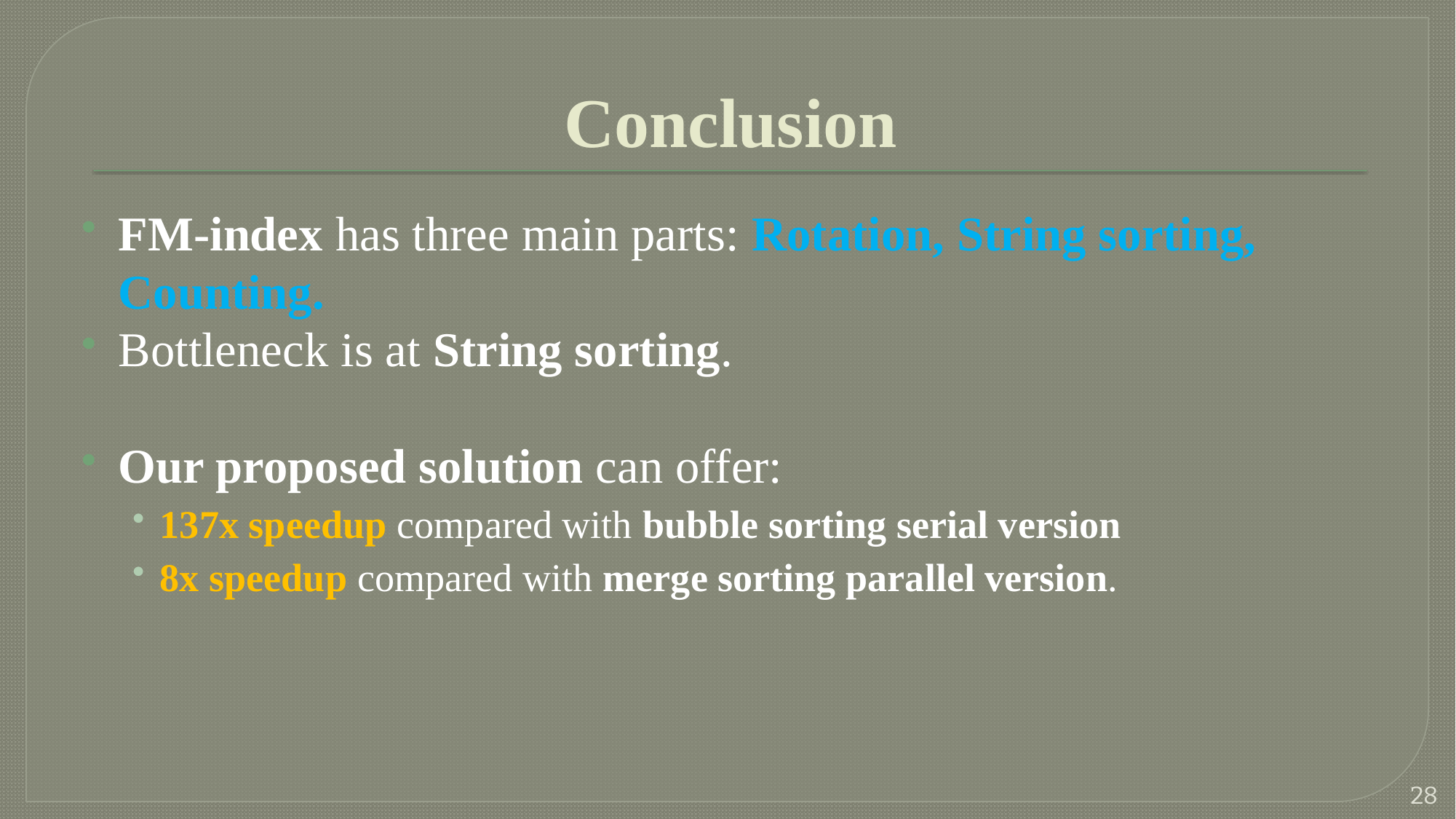

# Conclusion
FM-index has three main parts: Rotation, String sorting, Counting.
Bottleneck is at String sorting.

Our proposed solution can offer:
137x speedup compared with bubble sorting serial version
8x speedup compared with merge sorting parallel version.
28